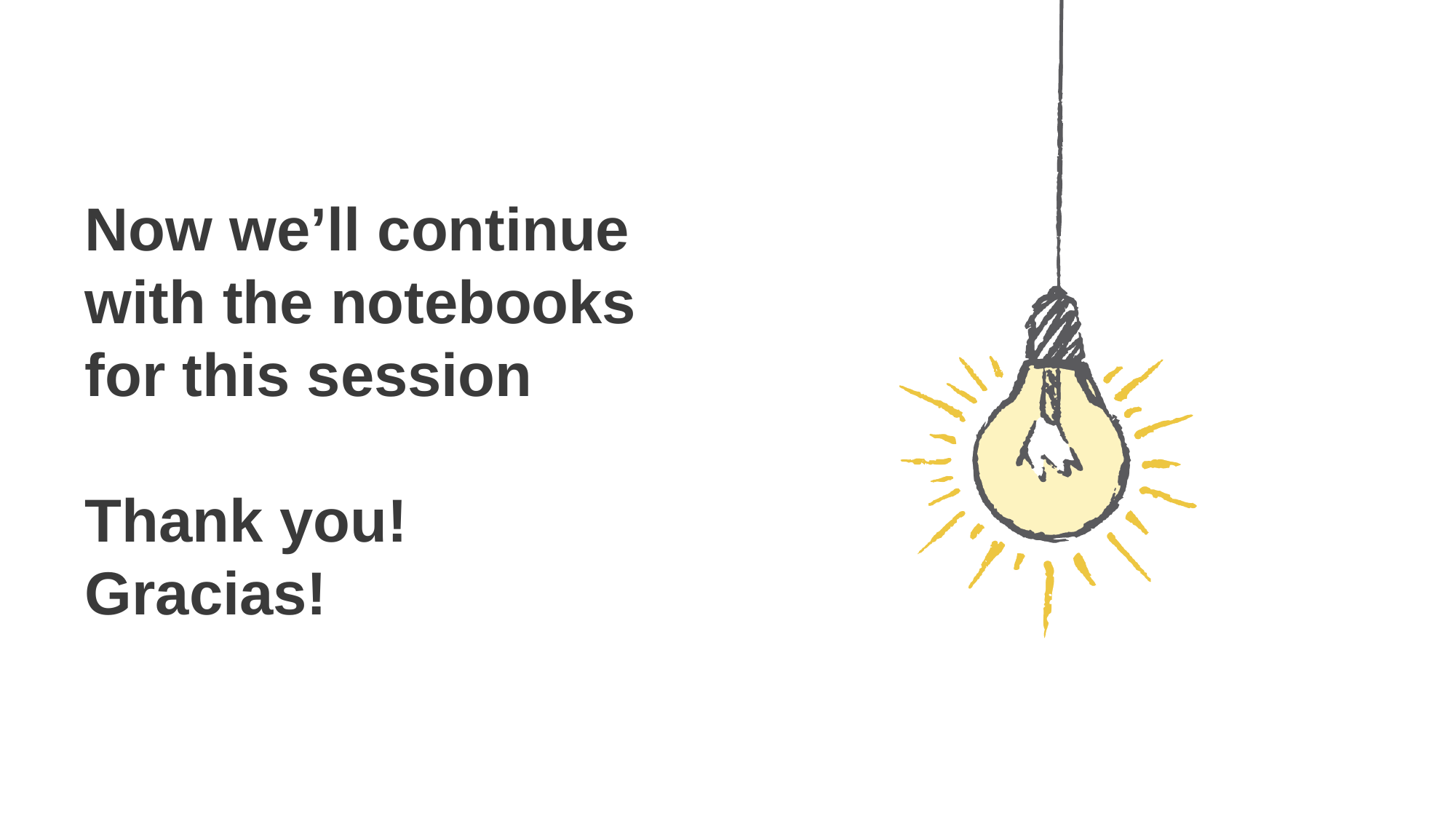

# Now we’ll continue with the notebooks for this session Thank you! Gracias!